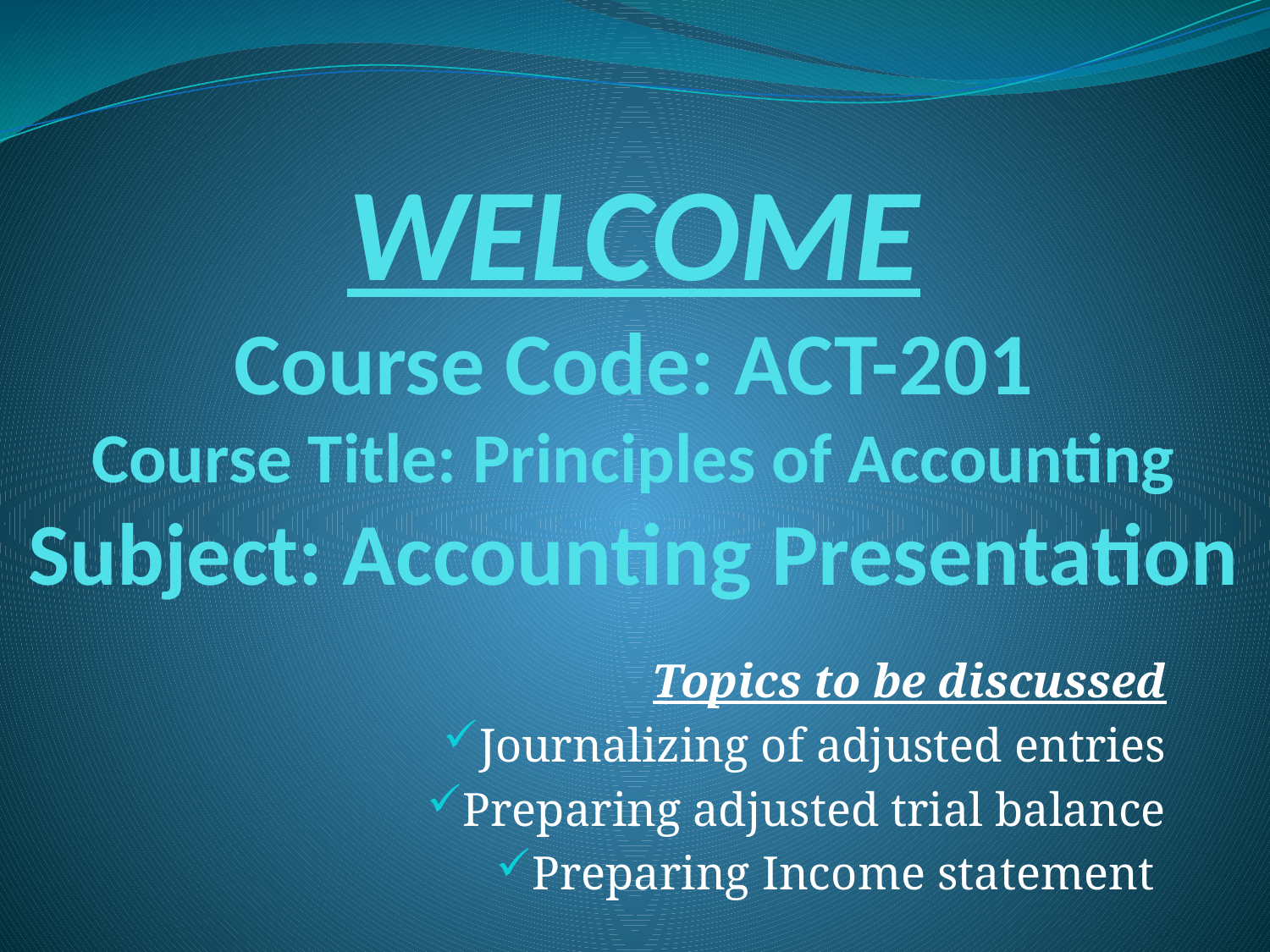

# WELCOME Course Code: ACT-201 Course Title: Principles of Accounting Subject: Accounting Presentation
Topics to be discussed
Journalizing of adjusted entries
Preparing adjusted trial balance
Preparing Income statement